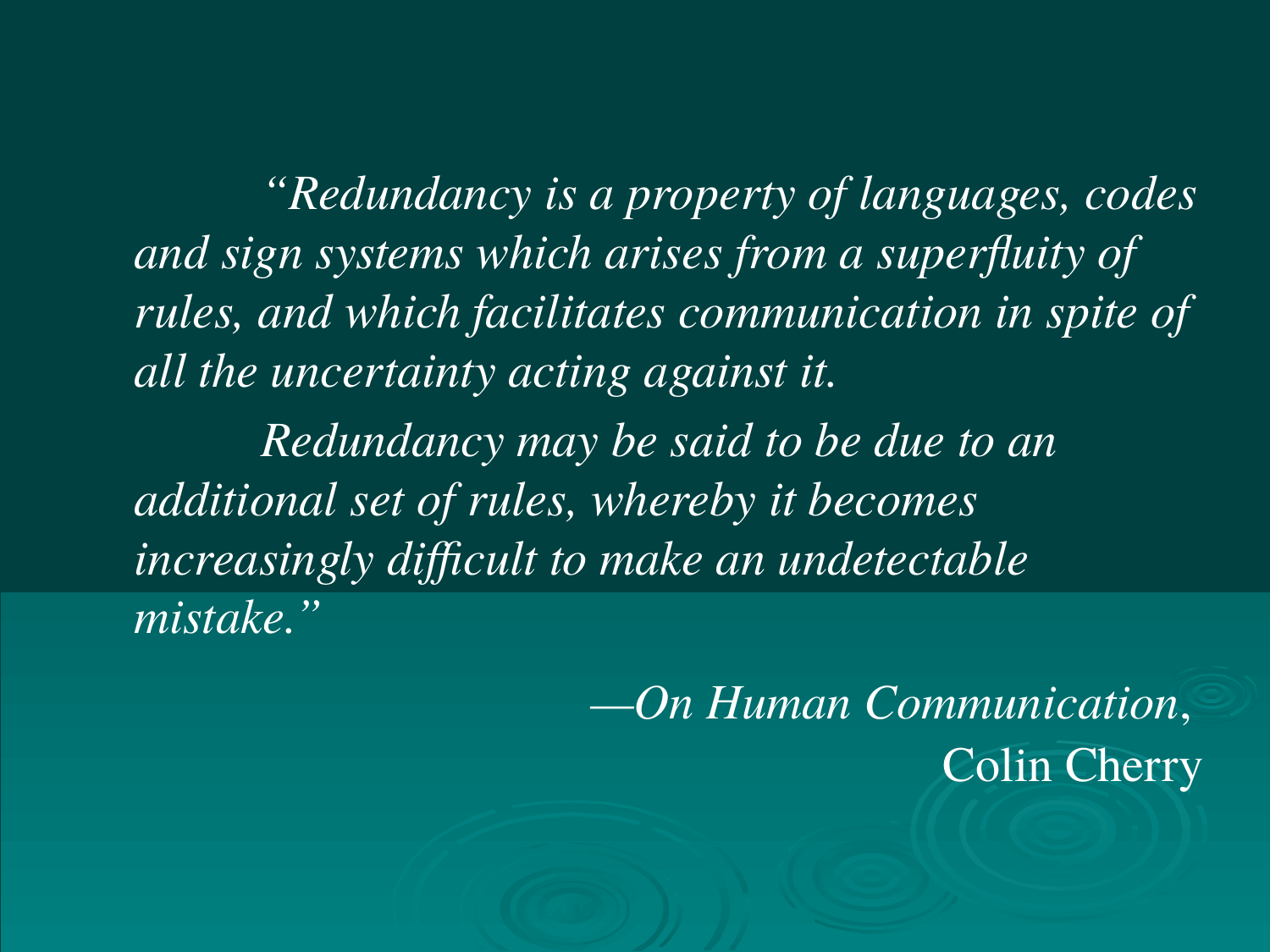

“Redundancy is a property of languages, codes and sign systems which arises from a superfluity of rules, and which facilitates communication in spite of all the uncertainty acting against it.
		Redundancy may be said to be due to an additional set of rules, whereby it becomes increasingly difficult to make an undetectable mistake.”

	—On Human Communication,
		Colin Cherry